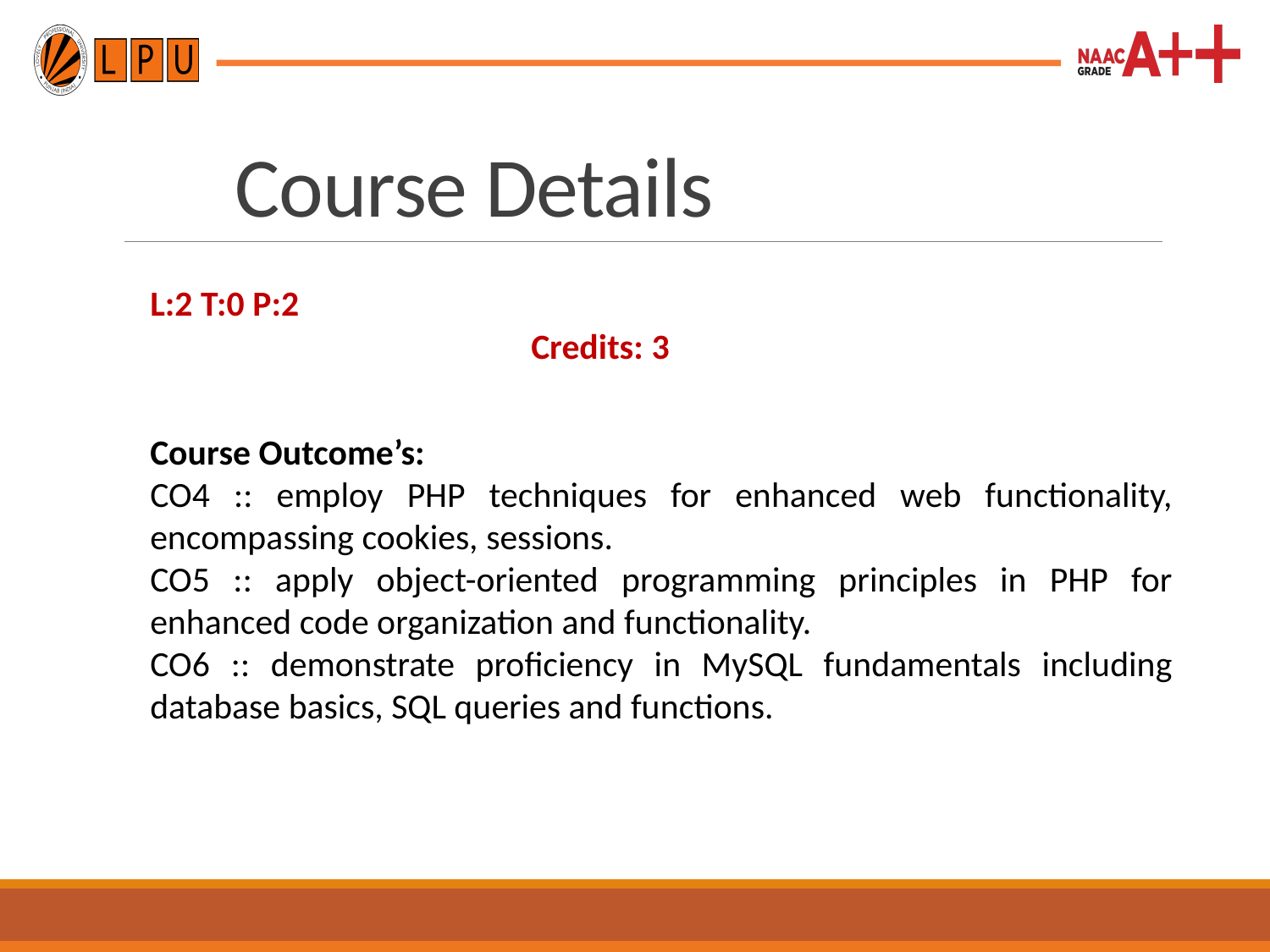

Course Details
L:2 T:0 P:2 										Credits: 3

Course Outcome’s:
CO4 :: employ PHP techniques for enhanced web functionality, encompassing cookies, sessions.
CO5 :: apply object-oriented programming principles in PHP for enhanced code organization and functionality.
CO6 :: demonstrate proficiency in MySQL fundamentals including database basics, SQL queries and functions.